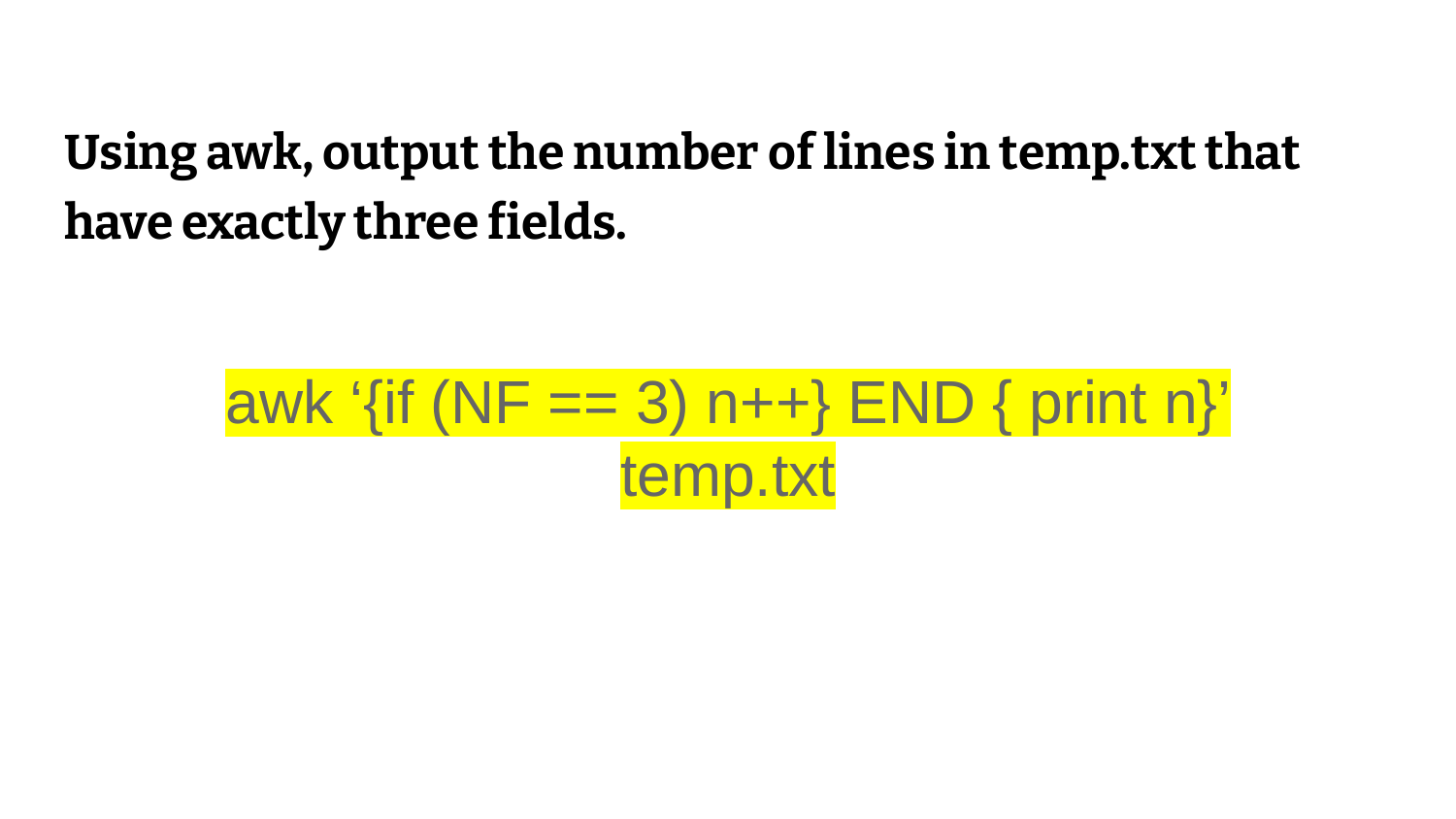

Using awk, output the number of lines in temp.txt that have exactly three fields.
awk ‘{if (NF == 3) n++} END { print n}’ temp.txt